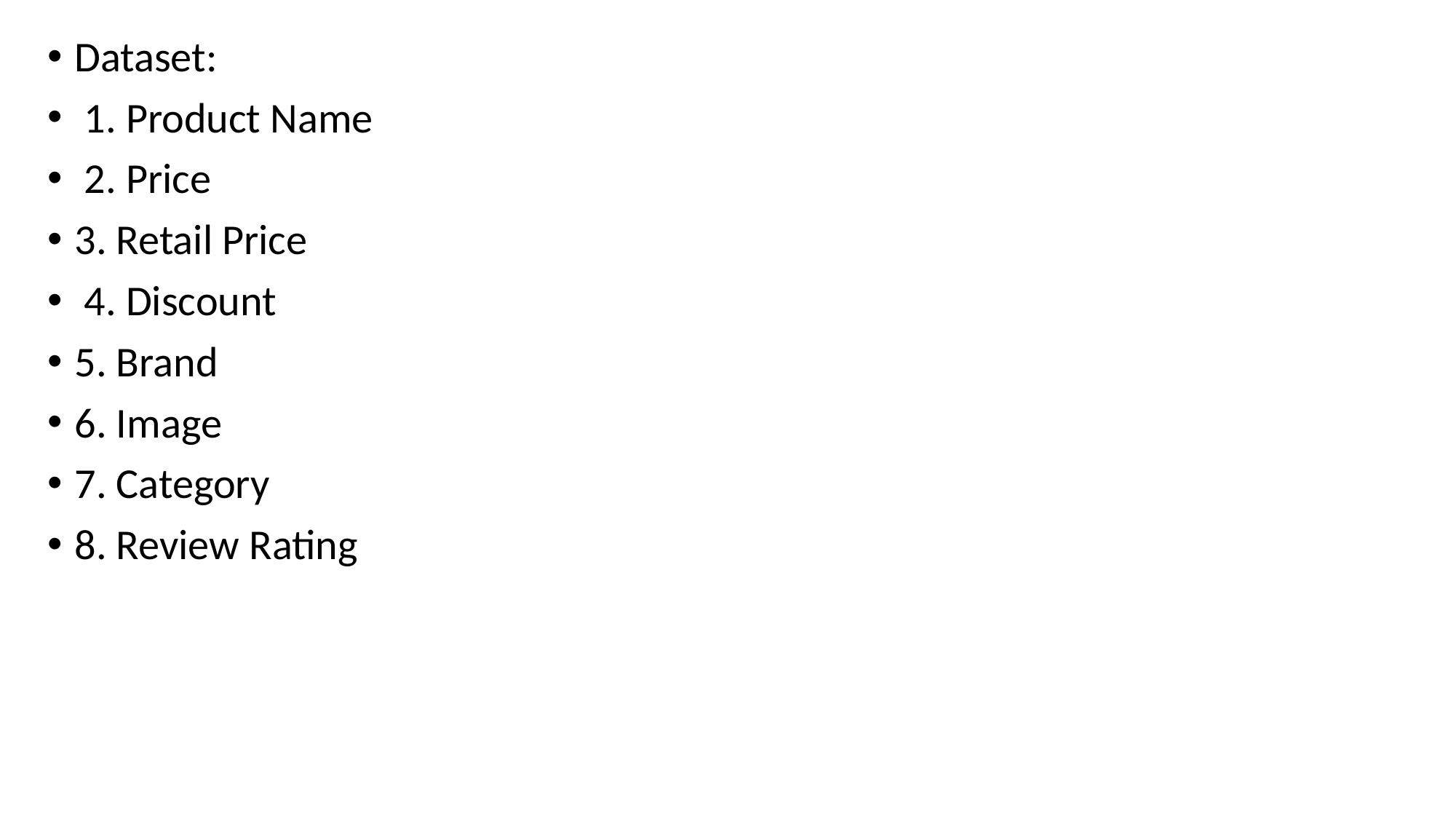

Dataset:
 1. Product Name
 2. Price
3. Retail Price
 4. Discount
5. Brand
6. Image
7. Category
8. Review Rating